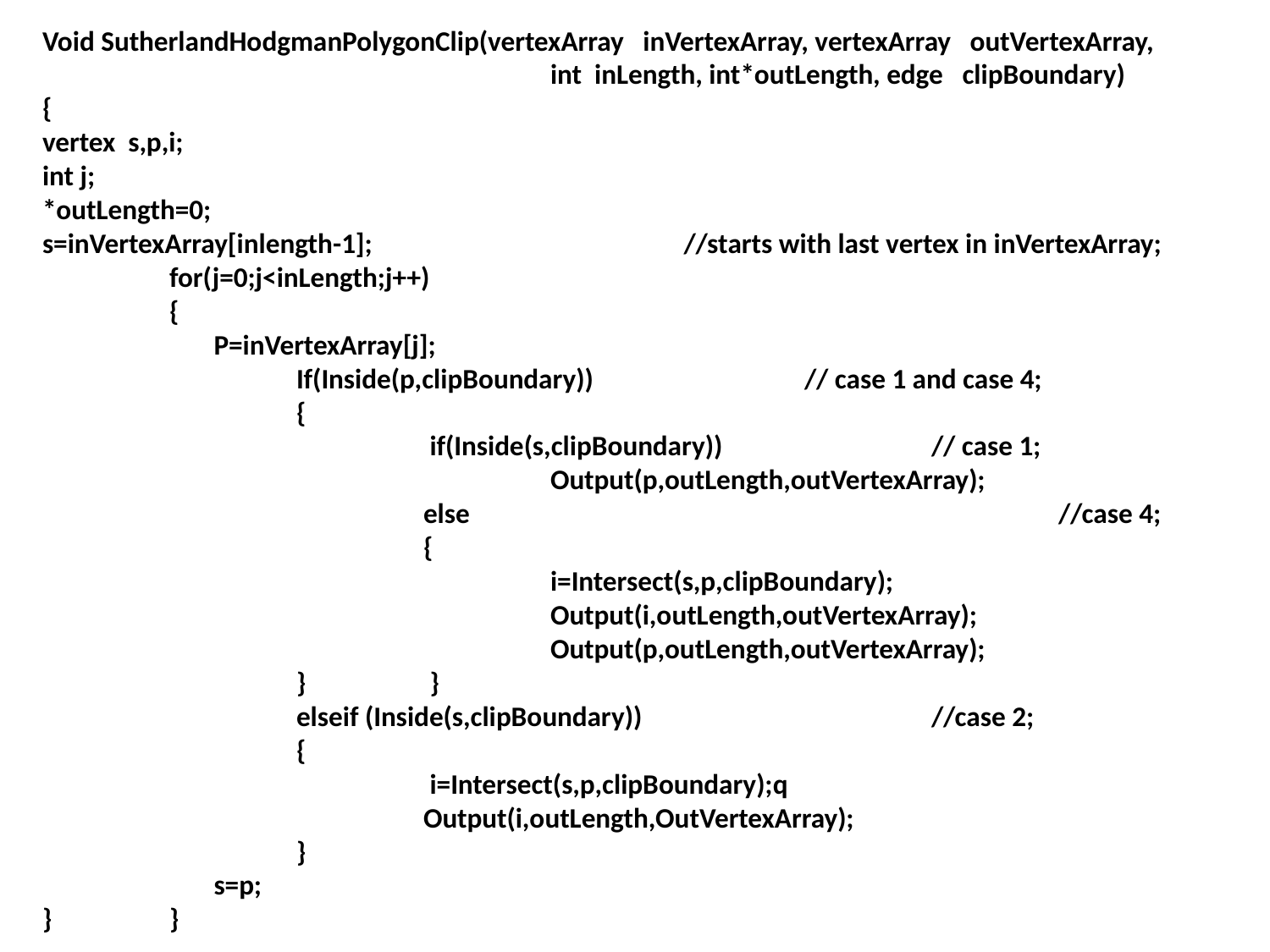

Void SutherlandHodgmanPolygonClip(vertexArray   inVertexArray, vertexArray   outVertexArray,
				int  inLength, int*outLength, edge   clipBoundary)
{
vertex  s,p,i;
int j;
*outLength=0;
s=inVertexArray[inlength-1];			 //starts with last vertex in inVertexArray;
	for(j=0;j<inLength;j++)
	{
	       P=inVertexArray[j];
		If(Inside(p,clipBoundary))		// case 1 and case 4;
		{
			 if(Inside(s,clipBoundary))		// case 1;
				Output(p,outLength,outVertexArray);
   			else					//case 4;
			{
				i=Intersect(s,p,clipBoundary);
				Output(i,outLength,outVertexArray);
				Output(p,outLength,outVertexArray);
		}	 }
		elseif (Inside(s,clipBoundary)) 			//case 2;
		{
			 i=Intersect(s,p,clipBoundary);q
			Output(i,outLength,OutVertexArray);
		}
	       s=p;
}	}